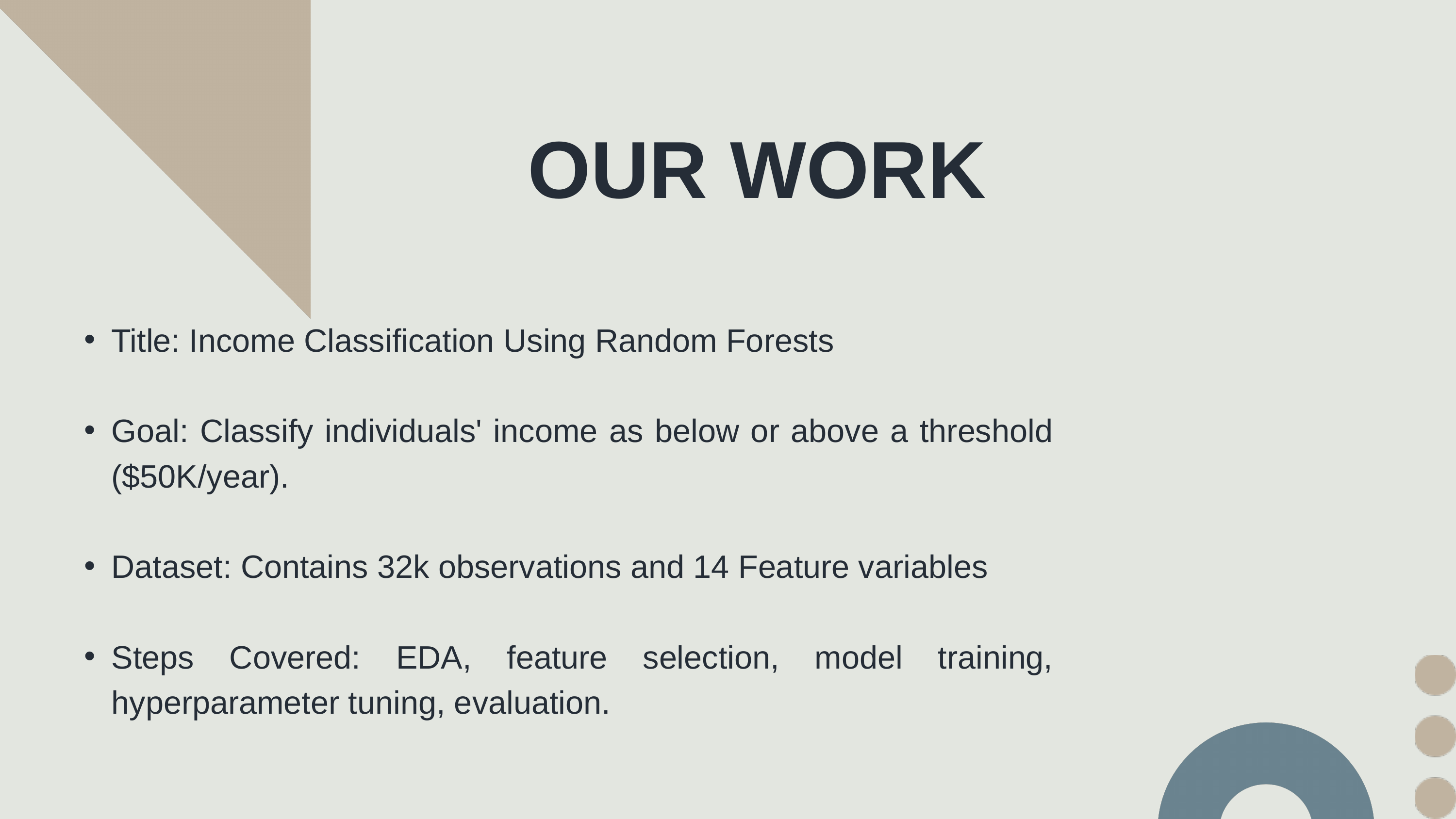

OUR WORK
Title: Income Classification Using Random Forests

Goal: Classify individuals' income as below or above a threshold ($50K/year).

Dataset: Contains 32k observations and 14 Feature variables

Steps Covered: EDA, feature selection, model training, hyperparameter tuning, evaluation.